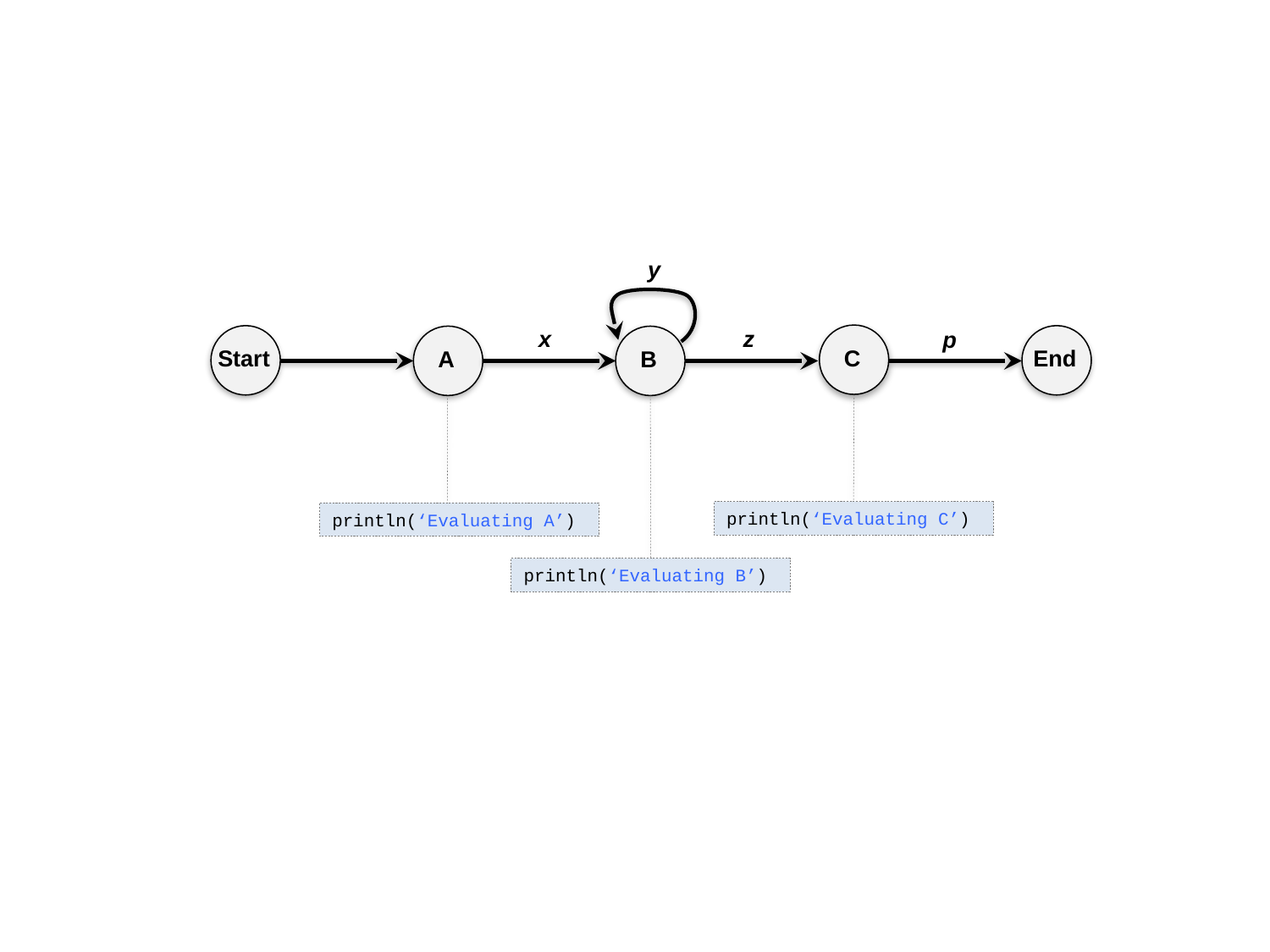

y

x
z
p

C

Start

End

A

B
println(‘Evaluating C’)
println(‘Evaluating A’)
println(‘Evaluating B’)